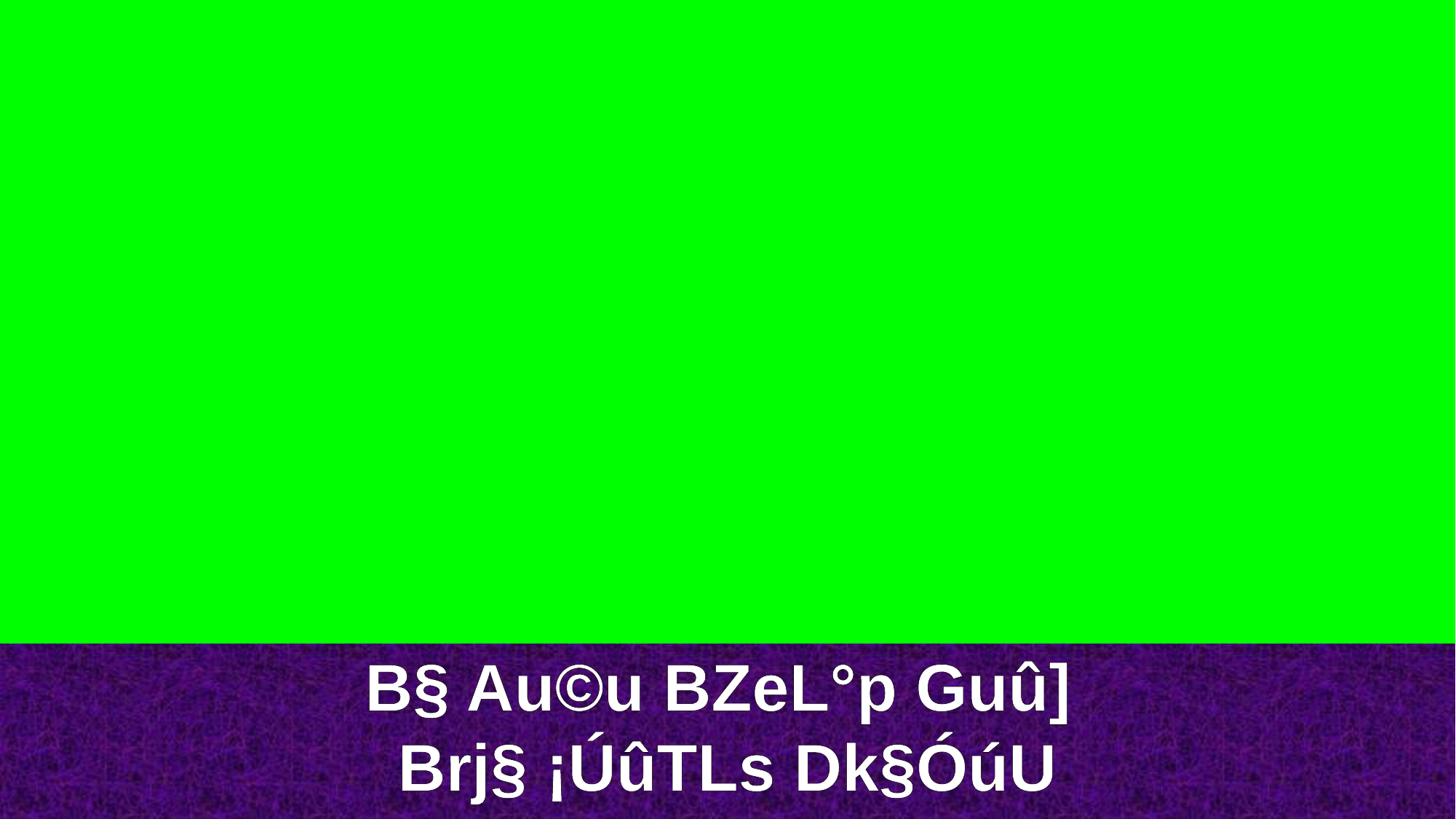

B§ Au©u BZeL°p Guû]
Brj§ ¡ÚûTLs Dk§ÓúU